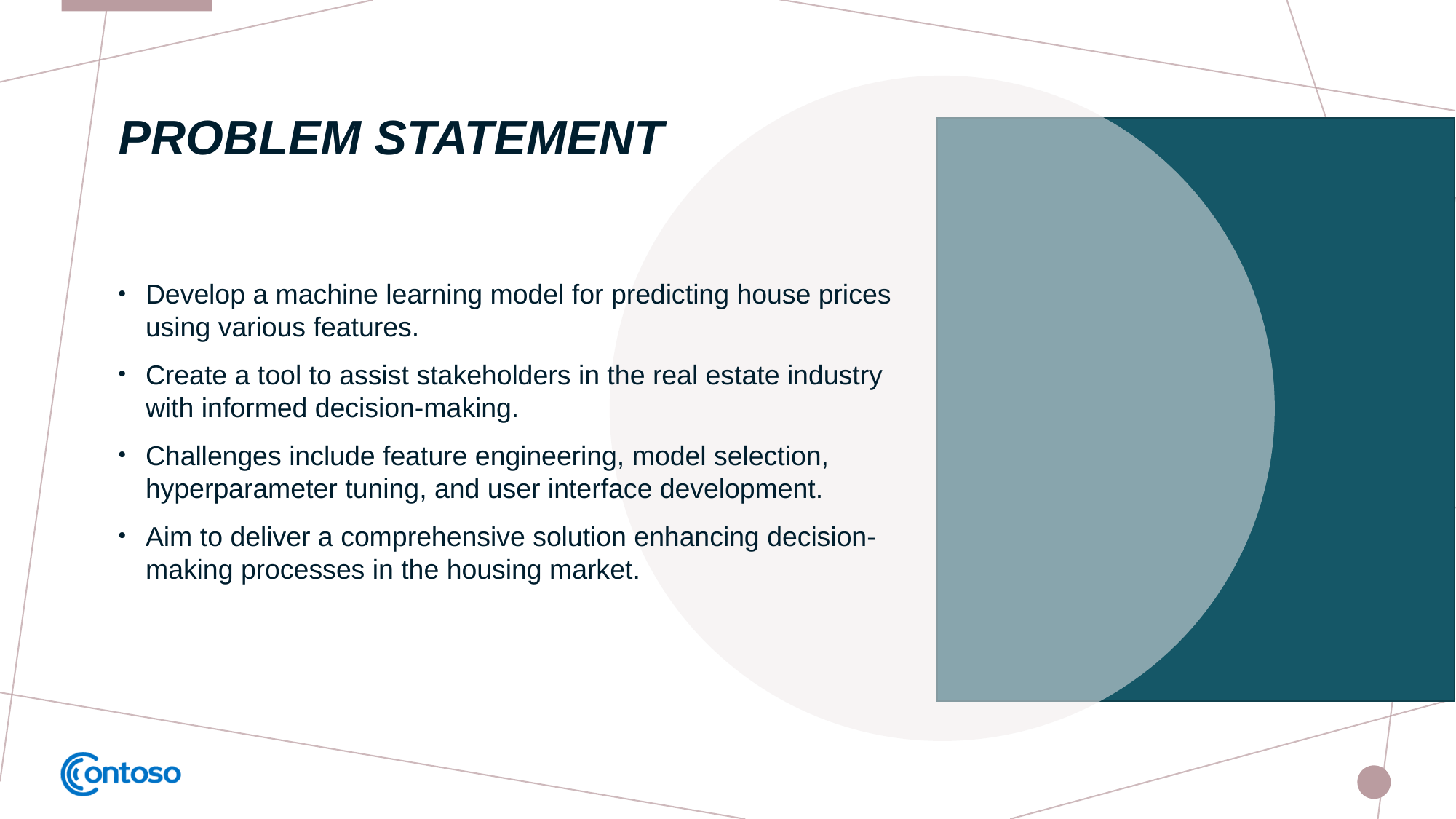

# Problem statement

Develop a machine learning model for predicting house prices using various features.
Create a tool to assist stakeholders in the real estate industry with informed decision-making.
Challenges include feature engineering, model selection, hyperparameter tuning, and user interface development.
Aim to deliver a comprehensive solution enhancing decision-making processes in the housing market.